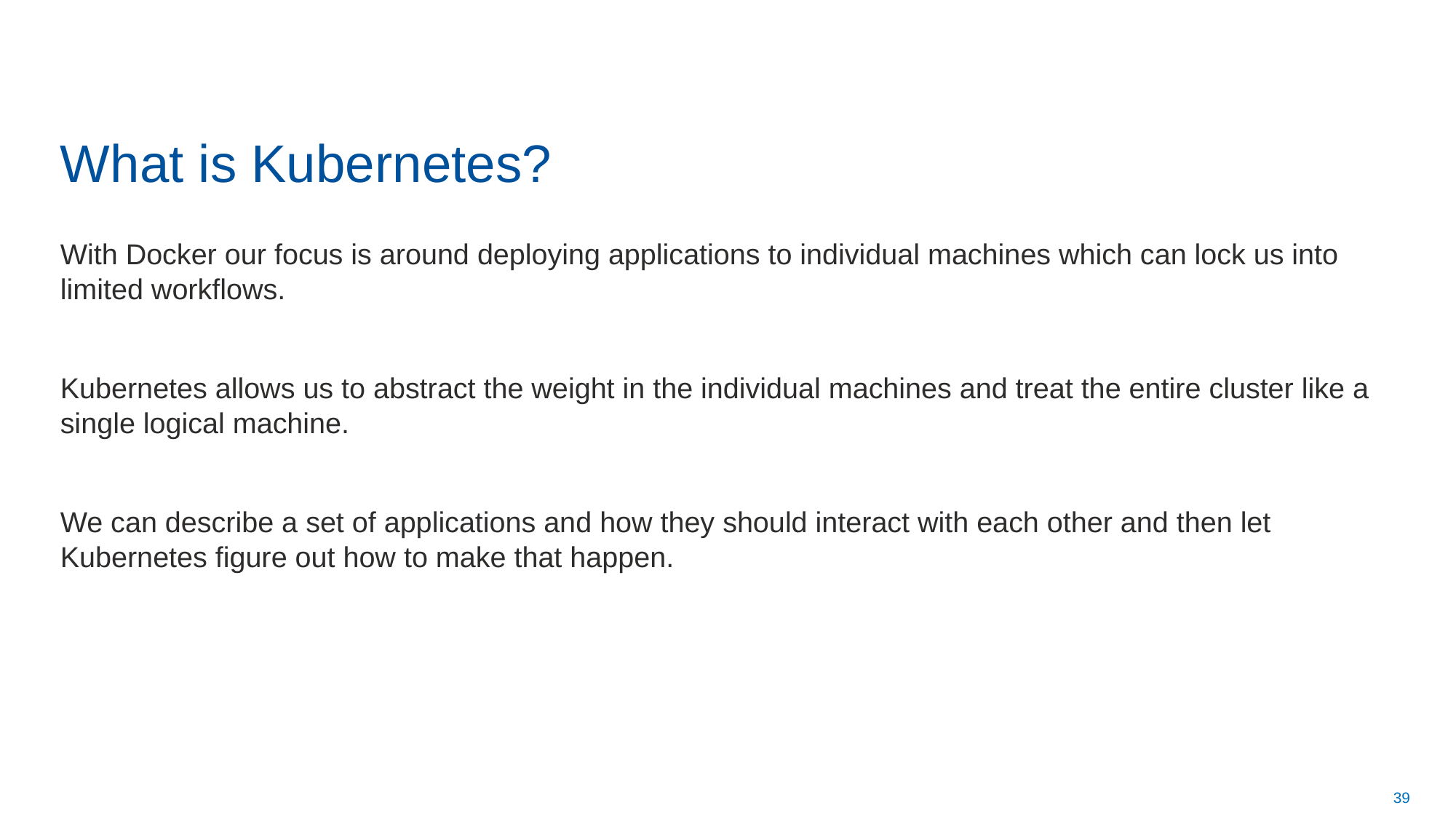

# What is Kubernetes?
With Docker our focus is around deploying applications to individual machines which can lock us into limited workflows.

Kubernetes allows us to abstract the weight in the individual machines and treat the entire cluster like a single logical machine.

We can describe a set of applications and how they should interact with each other and then let Kubernetes figure out how to make that happen.